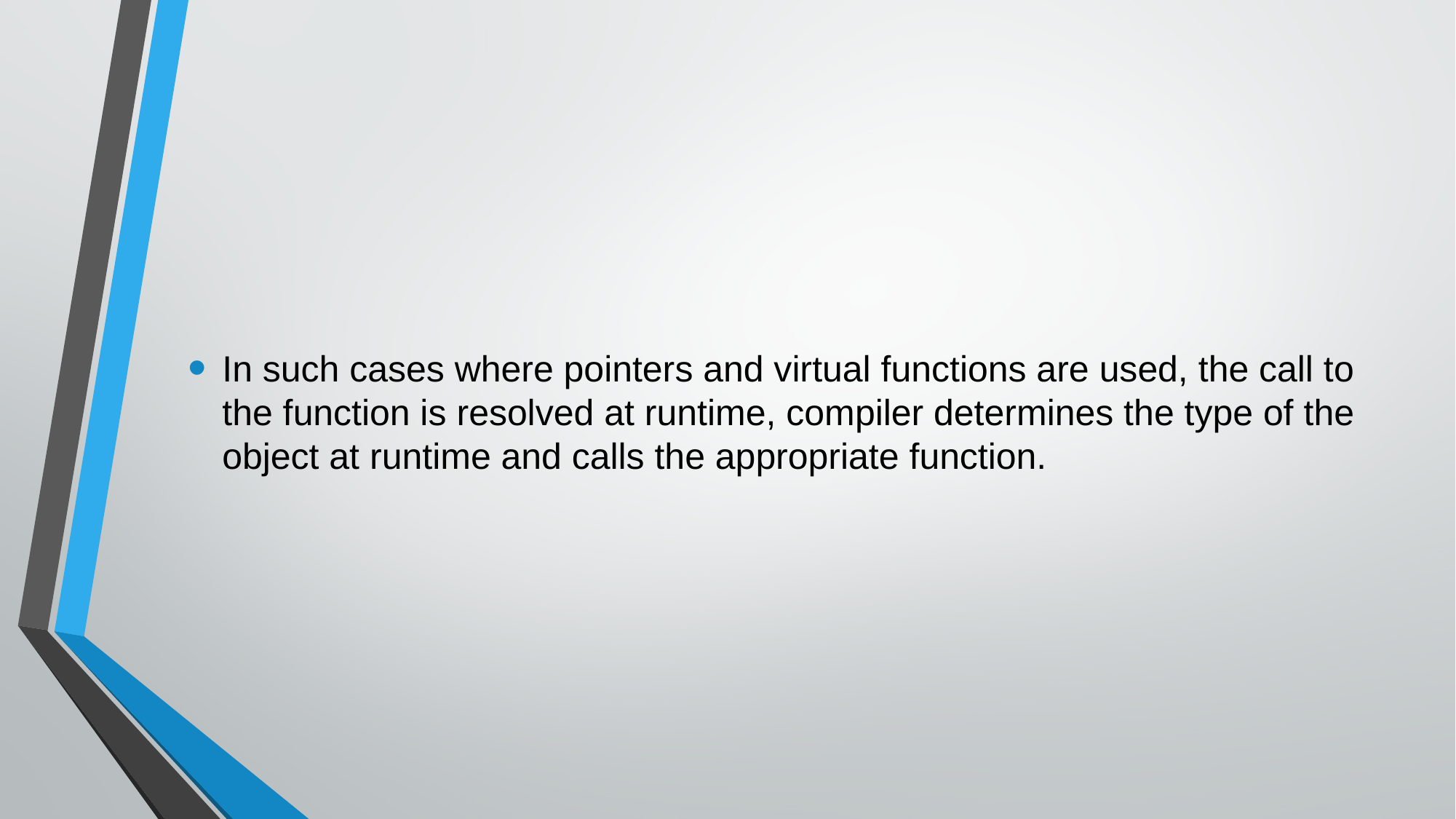

In such cases where pointers and virtual functions are used, the call to the function is resolved at runtime, compiler determines the type of the object at runtime and calls the appropriate function.